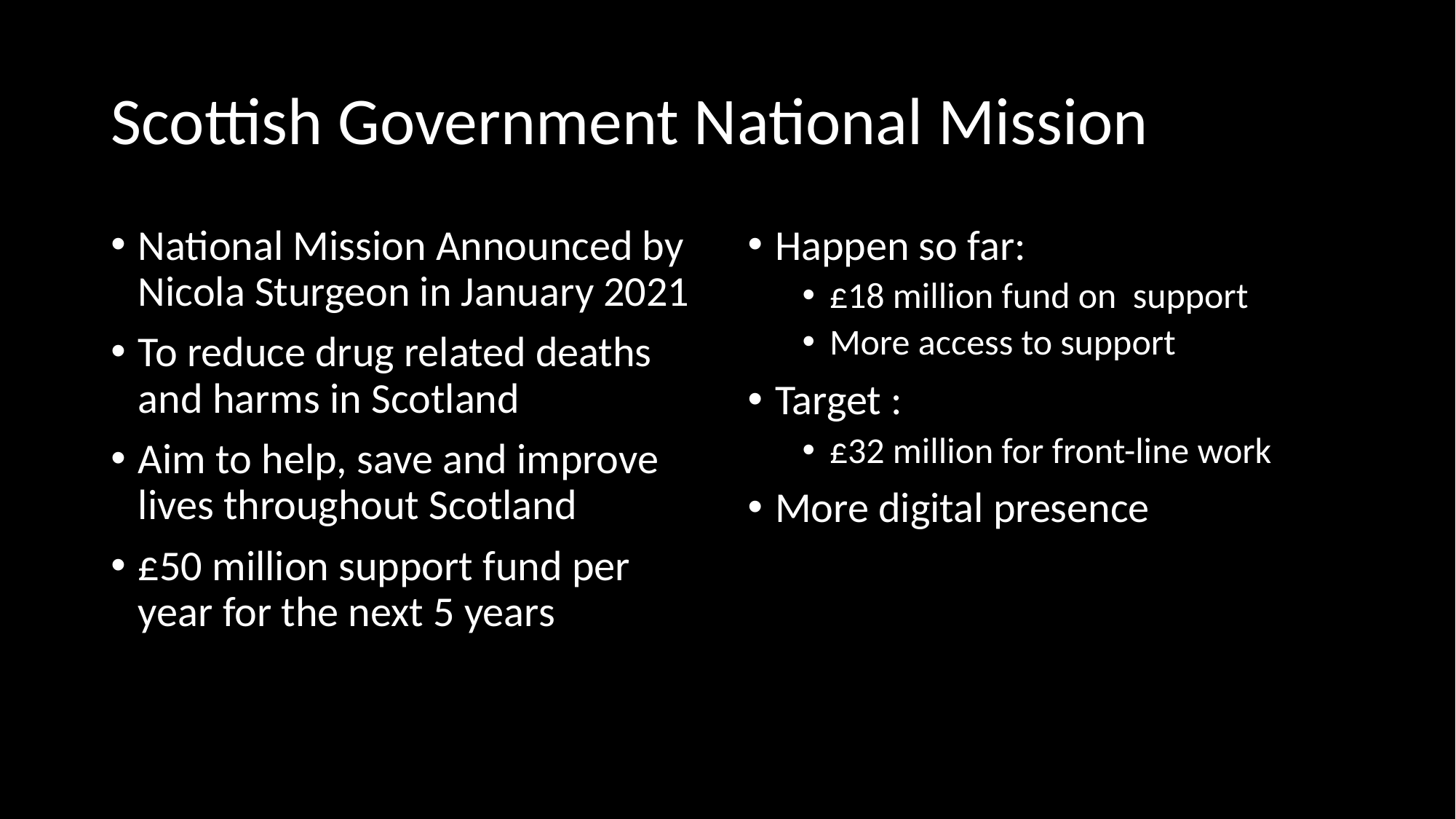

# Scottish Government National Mission
National Mission Announced by Nicola Sturgeon in January 2021
To reduce drug related deaths and harms in Scotland
Aim to help, save and improve lives throughout Scotland
£50 million support fund per year for the next 5 years
Happen so far:
£18 million fund on  support
More access to support
Target :
£32 million for front-line work
More digital presence